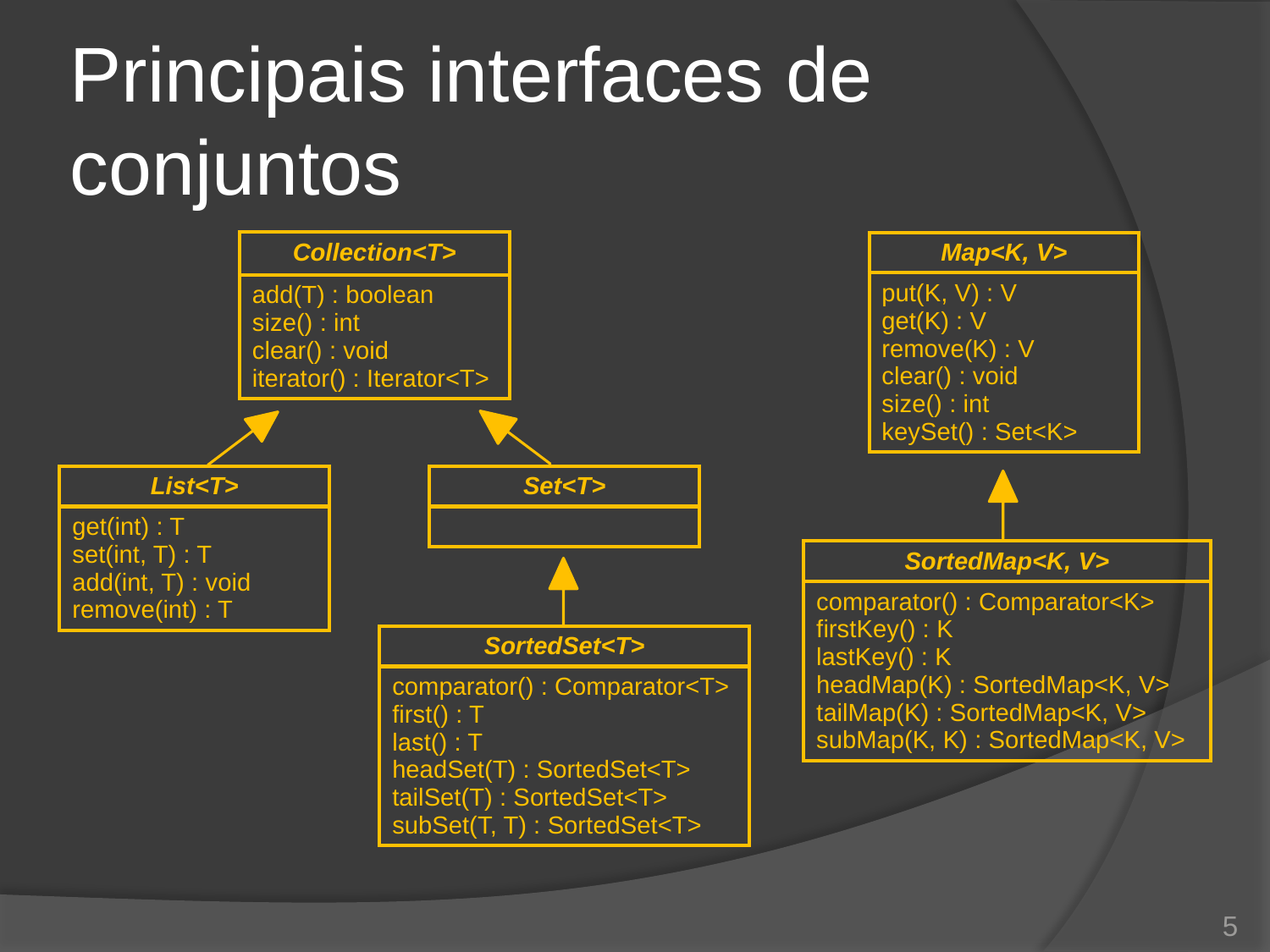

# Principais interfaces de conjuntos
| Collection<T> |
| --- |
| add(T) : boolean size() : int clear() : void iterator() : Iterator<T> |
| Map<K, V> |
| --- |
| put(K, V) : V get(K) : V remove(K) : V clear() : void size() : int keySet() : Set<K> |

| List<T> |
| --- |
| get(int) : T set(int, T) : T add(int, T) : void remove(int) : T |
| Set<T> |
| --- |
|  |

| SortedMap<K, V> |
| --- |
| comparator() : Comparator<K> firstKey() : K lastKey() : K headMap(K) : SortedMap<K, V> tailMap(K) : SortedMap<K, V> subMap(K, K) : SortedMap<K, V> |

| SortedSet<T> |
| --- |
| comparator() : Comparator<T> first() : T last() : T headSet(T) : SortedSet<T> tailSet(T) : SortedSet<T> subSet(T, T) : SortedSet<T> |
5